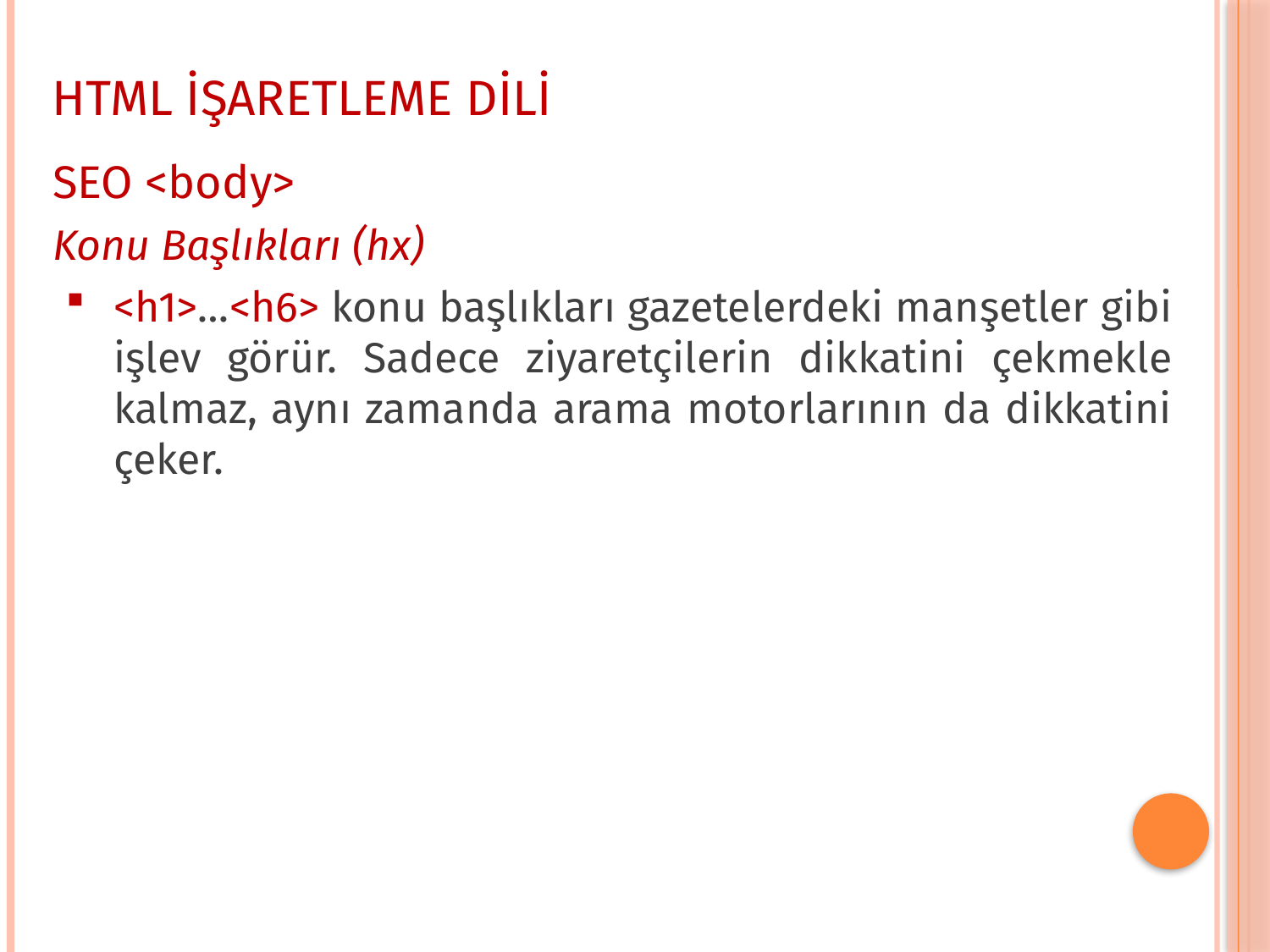

HTML İŞARETLEME DİLİ
SEO <body>
Konu Başlıkları (hx)
<h1>…<h6> konu başlıkları gazetelerdeki manşetler gibi işlev görür. Sadece ziyaretçilerin dikkatini çekmekle kalmaz, aynı zamanda arama motorlarının da dikkatini çeker.